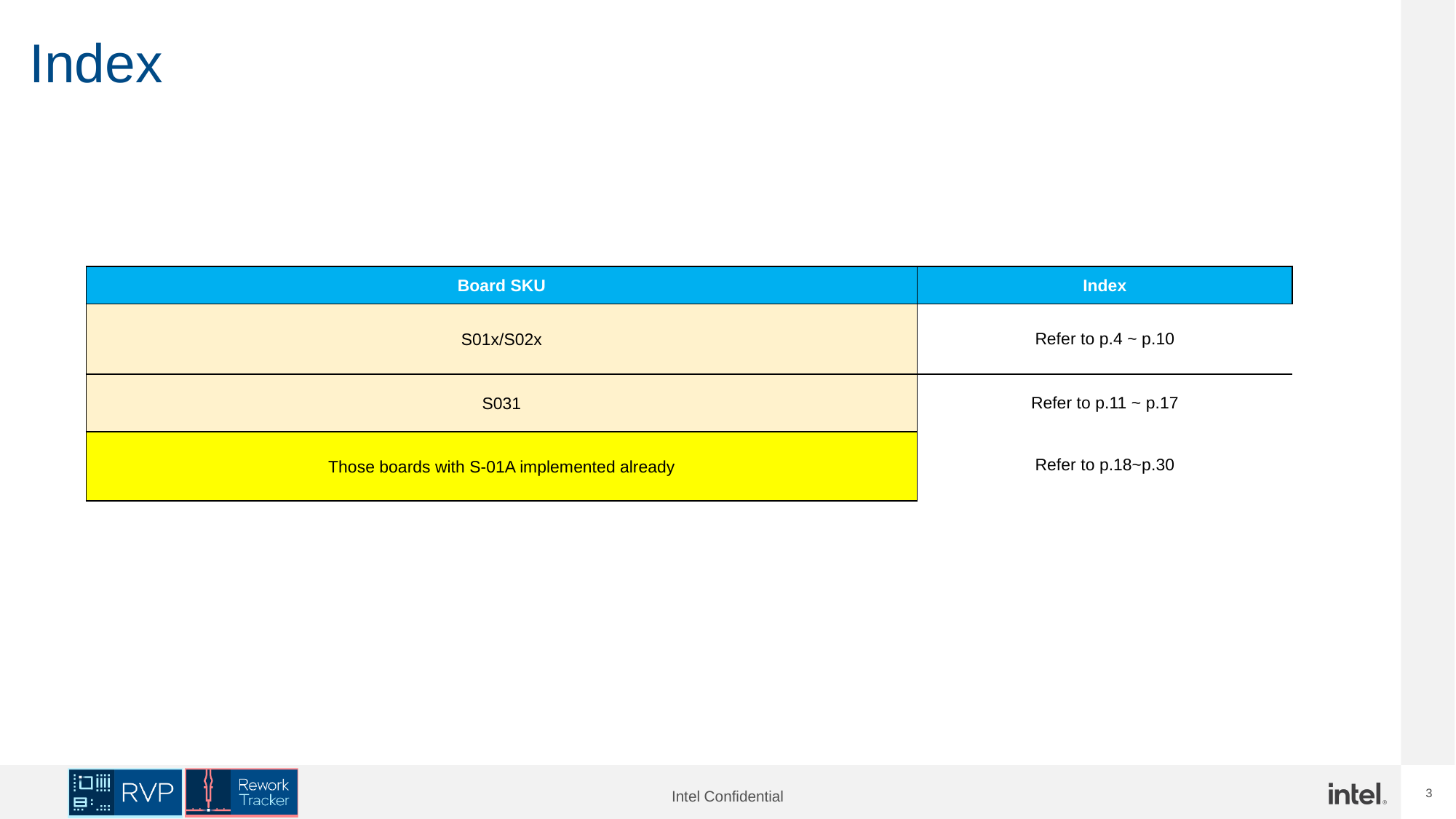

Index
| Board SKU | Index |
| --- | --- |
| S01x/S02x | Refer to p.4 ~ p.10 |
| S031 | Refer to p.11 ~ p.17 |
| Those boards with S-01A implemented already | Refer to p.18~p.30 |